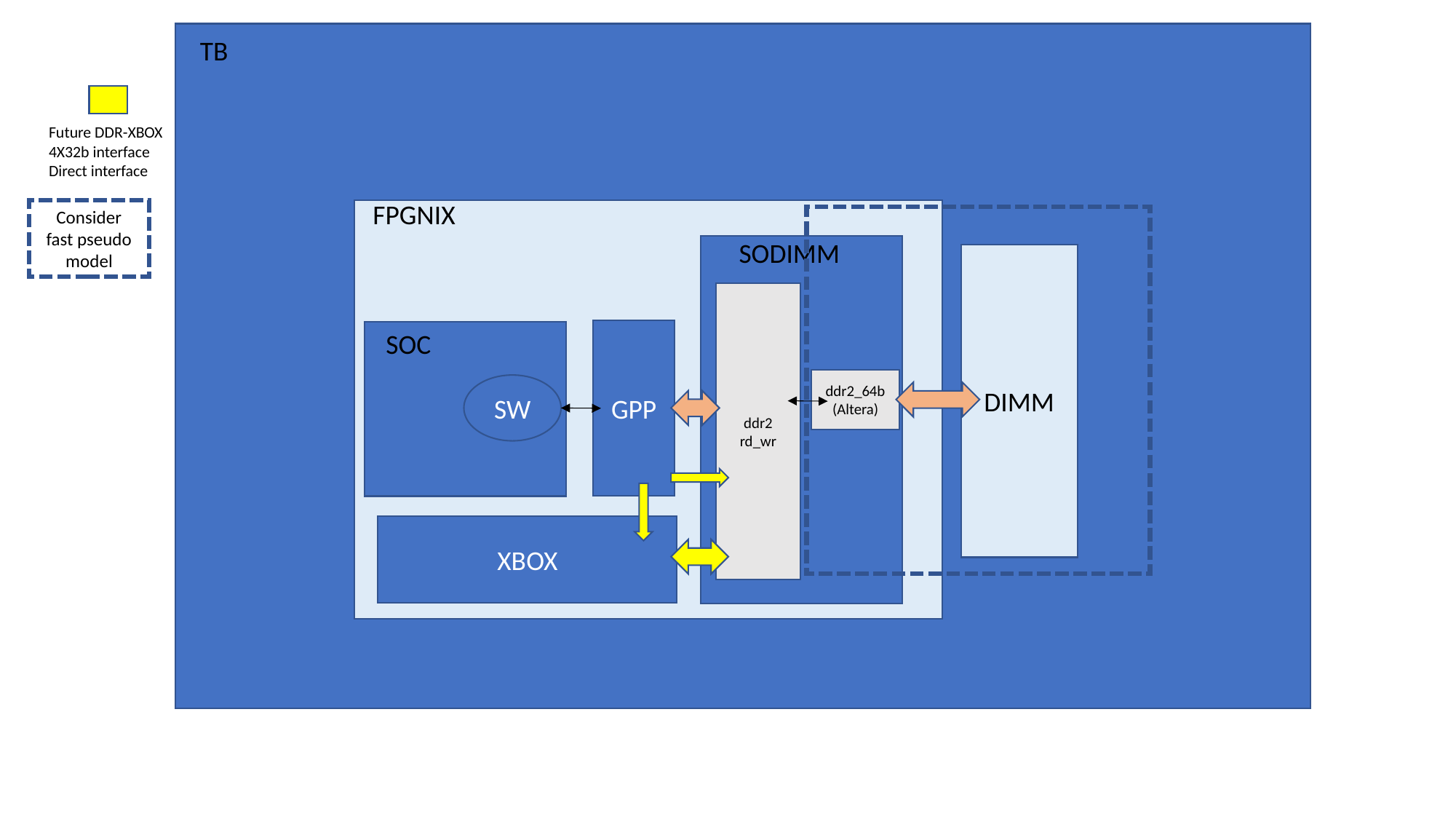

FPGNIX

TB

Future DDR-XBOX
4X32b interface
Direct interface
FPGNIX
Consider
fast pseudo
model

SODIMM

DIMM
ddr2
rd_wr
GPP

SOC
ddr2_64b (Altera)
SW

XBOX